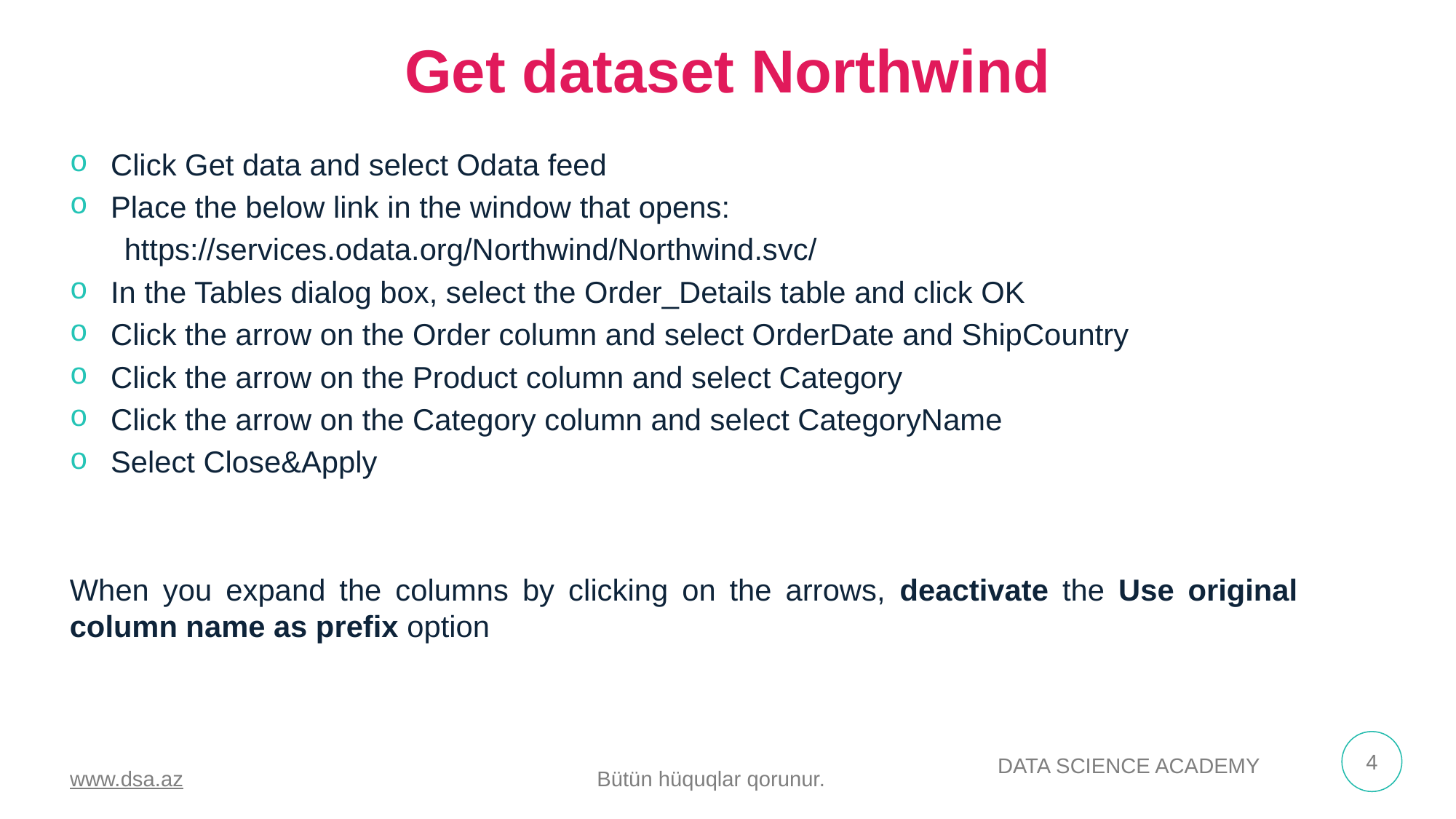

Get dataset Northwind
Click Get data and select Odata feed
Place the below link in the window that opens:
https://services.odata.org/Northwind/Northwind.svc/
In the Tables dialog box, select the Order_Details table and click OK
Click the arrow on the Order column and select OrderDate and ShipCountry
Click the arrow on the Product column and select Category
Click the arrow on the Category column and select CategoryName
Select Close&Apply

When you expand the columns by clicking on the arrows, deactivate the Use original column name as prefix option

4
www.dsa.az                                                                     Bütün hüquqlar qorunur.
DATA SCIENCE ACADEMY